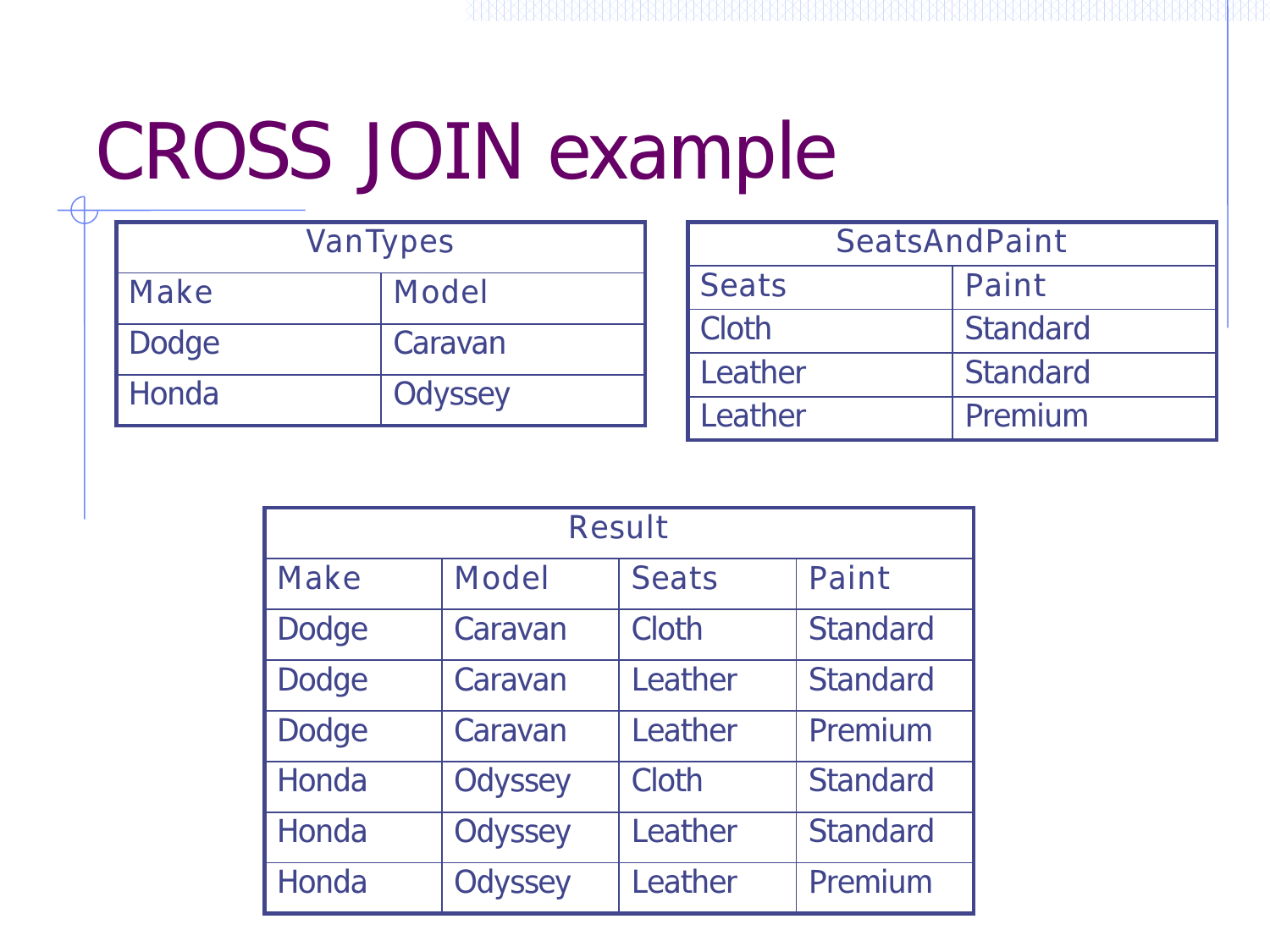

# CROSS JOIN example
| VanTypes |  |
| --- | --- |
| Make | Model |
| Dodge | Caravan |
| Honda | Odyssey |
| SeatsAndPaint |  |
| --- | --- |
| Seats | Paint |
| Cloth | Standard |
| Leather | Standard |
| Leather | Premium |
| Result |  |  |  |
| --- | --- | --- | --- |
| Make | Model | Seats | Paint |
| Dodge | Caravan | Cloth | Standard |
| Dodge | Caravan | Leather | Standard |
| Dodge | Caravan | Leather | Premium |
| Honda | Odyssey | Cloth | Standard |
| Honda | Odyssey | Leather | Standard |
| Honda | Odyssey | Leather | Premium |